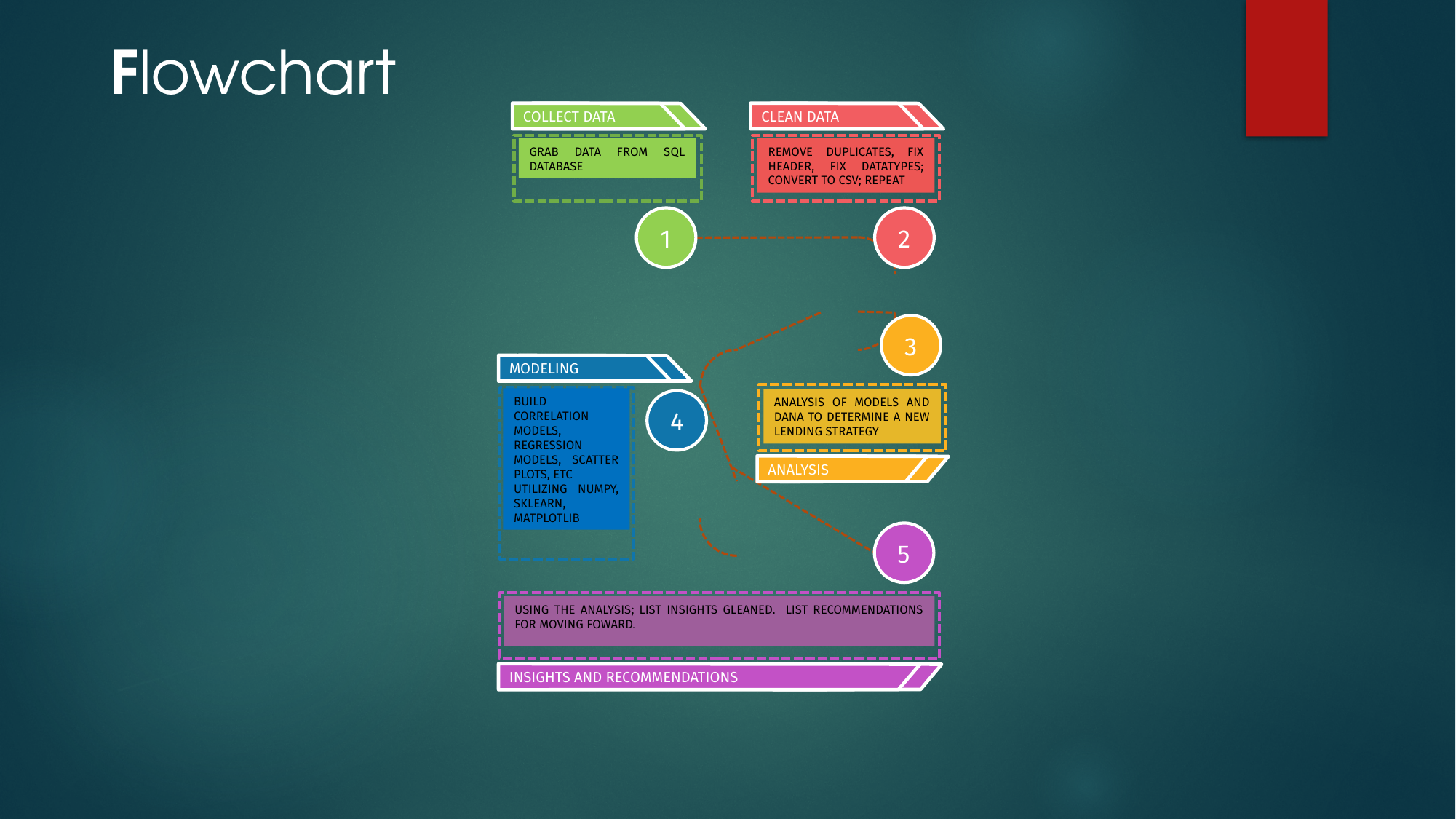

Flowchart
COLLECT DATA

1
GRAB DATA FROM SQL DATABASE
CLEAN DATA

2
REMOVE DUPLICATES, FIX HEADER, FIX DATATYPES; CONVERT TO CSV; REPEAT

3

ANALYSIS

ANALYSIS OF MODELS AND DANA TO DETERMINE A NEW LENDING STRATEGY
MODELING

4
BUILD CORRELATION MODELS, REGRESSION MODELS, SCATTER PLOTS, ETC
UTILIZING NUMPY, SKLEARN, MATPLOTLIB
5

INSIGHTS AND RECOMMENDATIONS

USING THE ANALYSIS; LIST INSIGHTS GLEANED.  LIST RECOMMENDATIONS FOR MOVING FOWARD.